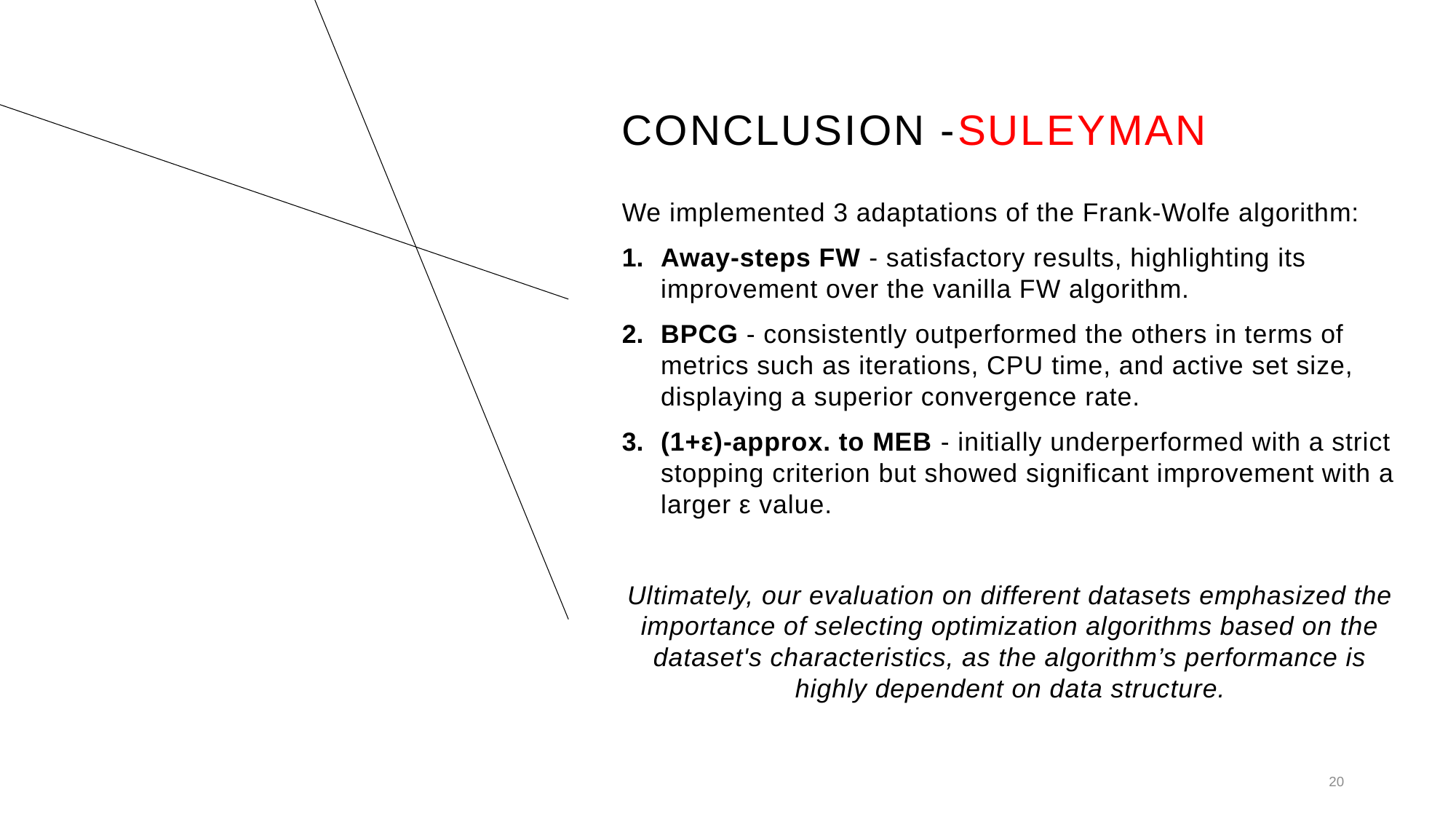

# Conclusion -suleyman
We implemented 3 adaptations of the Frank-Wolfe algorithm:
Away-steps FW - satisfactory results, highlighting its improvement over the vanilla FW algorithm.
BPCG - consistently outperformed the others in terms of metrics such as iterations, CPU time, and active set size, displaying a superior convergence rate.
(1+ε)-approx. to MEB - initially underperformed with a strict stopping criterion but showed significant improvement with a larger ε value.

Ultimately, our evaluation on different datasets emphasized the importance of selecting optimization algorithms based on the dataset's characteristics, as the algorithm’s performance is highly dependent on data structure.
20